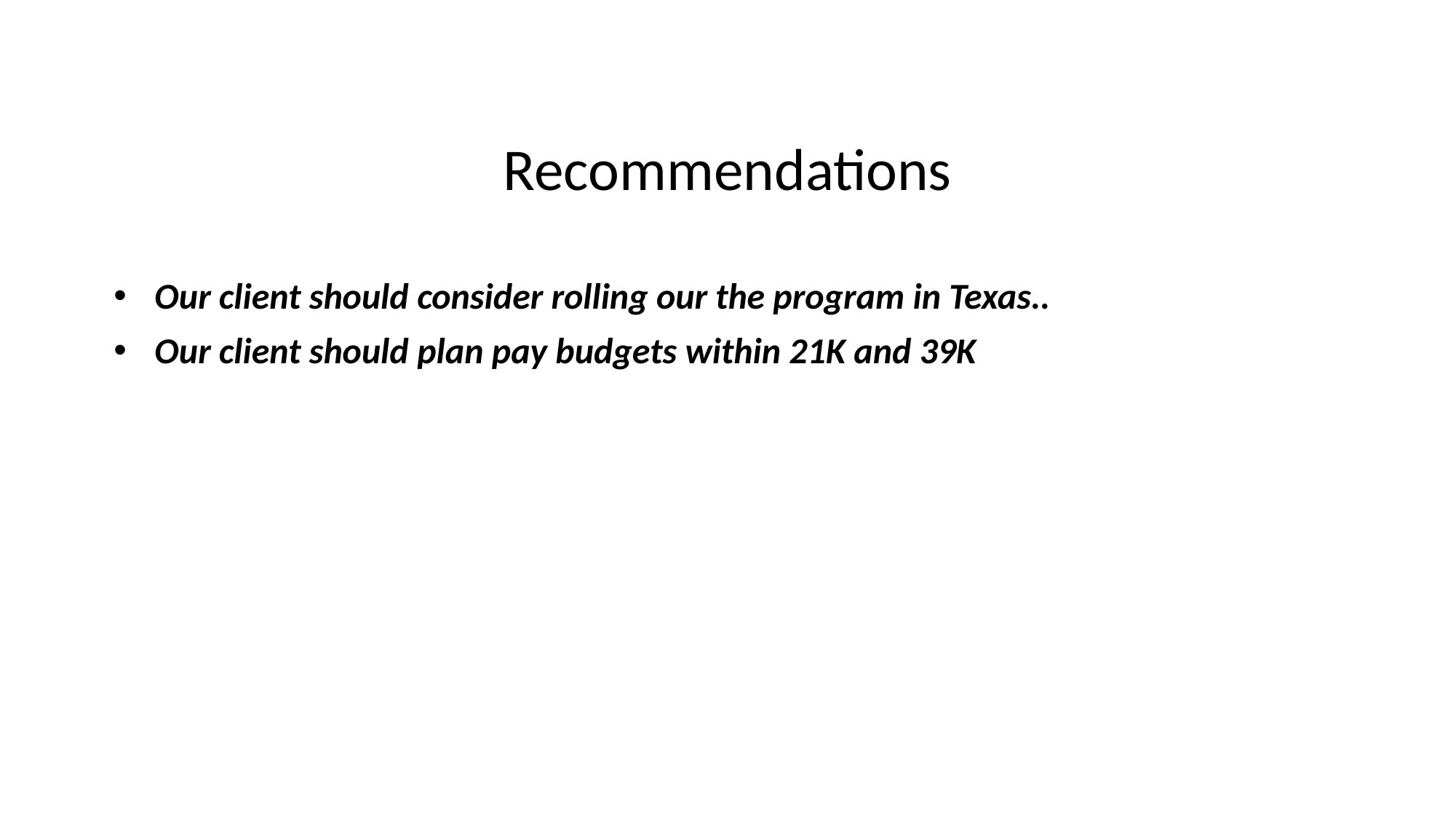

# Recommendations
Our client should consider rolling our the program in Texas..
Our client should plan pay budgets within 21K and 39K